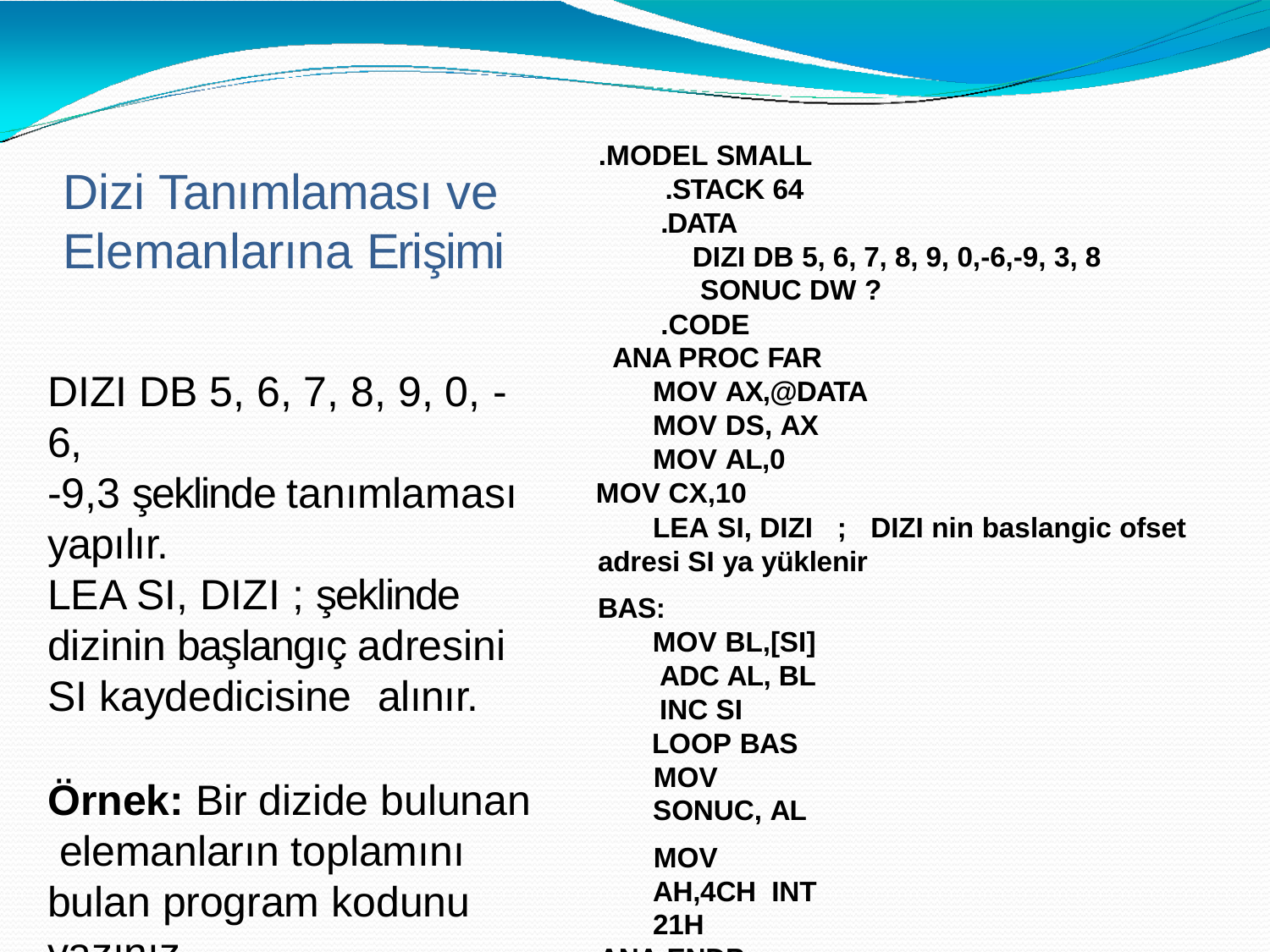

.MODEL SMALL
.STACK 64
.DATA
DIZI DB 5, 6, 7, 8, 9, 0,-6,-9, 3, 8  SONUC DW ?
.CODE
ANA PROC FAR  MOV AX,@DATA  MOV DS, AX  MOV AL,0
MOV CX,10
# Dizi Tanımlaması ve  Elemanlarına Erişimi
DIZI DB 5, 6, 7, 8, 9, 0, -6,
-9,3 şeklinde tanımlaması  yapılır.
LEA SI, DIZI ; şeklinde  dizinin başlangıç adresini  SI kaydedicisine	alınır.

Örnek: Bir dizide bulunan  elemanların toplamını  bulan program kodunu  yazınız.
LEA SI, DIZI	;	DIZI nin baslangic ofset
adresi SI ya yüklenir
BAS:
MOV BL,[SI]  ADC AL, BL  INC SI  LOOP BAS
MOV SONUC, AL
MOV AH,4CH  INT 21H
ANA ENDP
END ANA